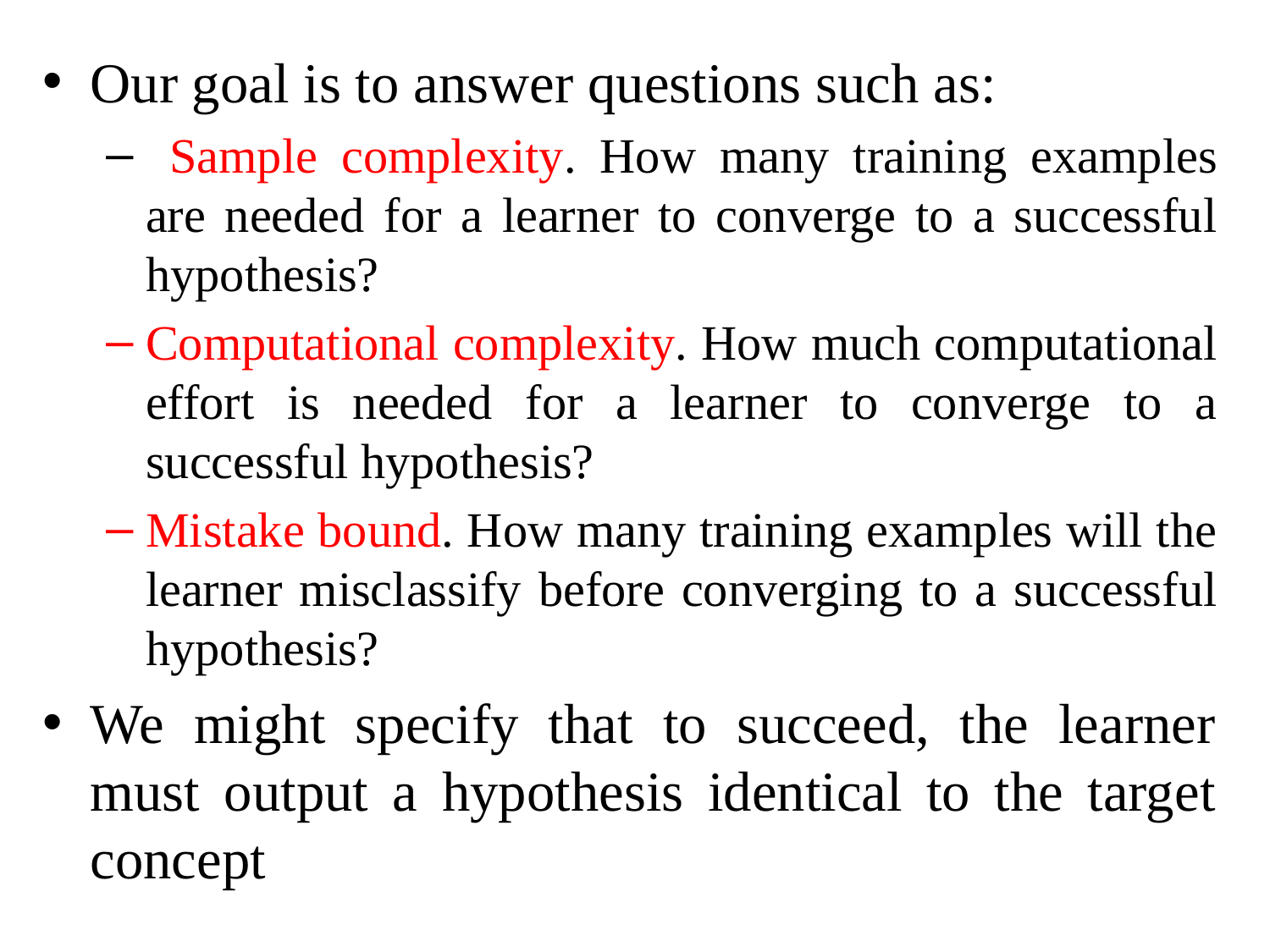

Our goal is to answer questions such as:
 Sample complexity. How many training examples are needed for a learner to converge to a successful hypothesis?
Computational complexity. How much computational effort is needed for a learner to converge to a successful hypothesis?
Mistake bound. How many training examples will the learner misclassify before converging to a successful hypothesis?
We might specify that to succeed, the learner must output a hypothesis identical to the target concept